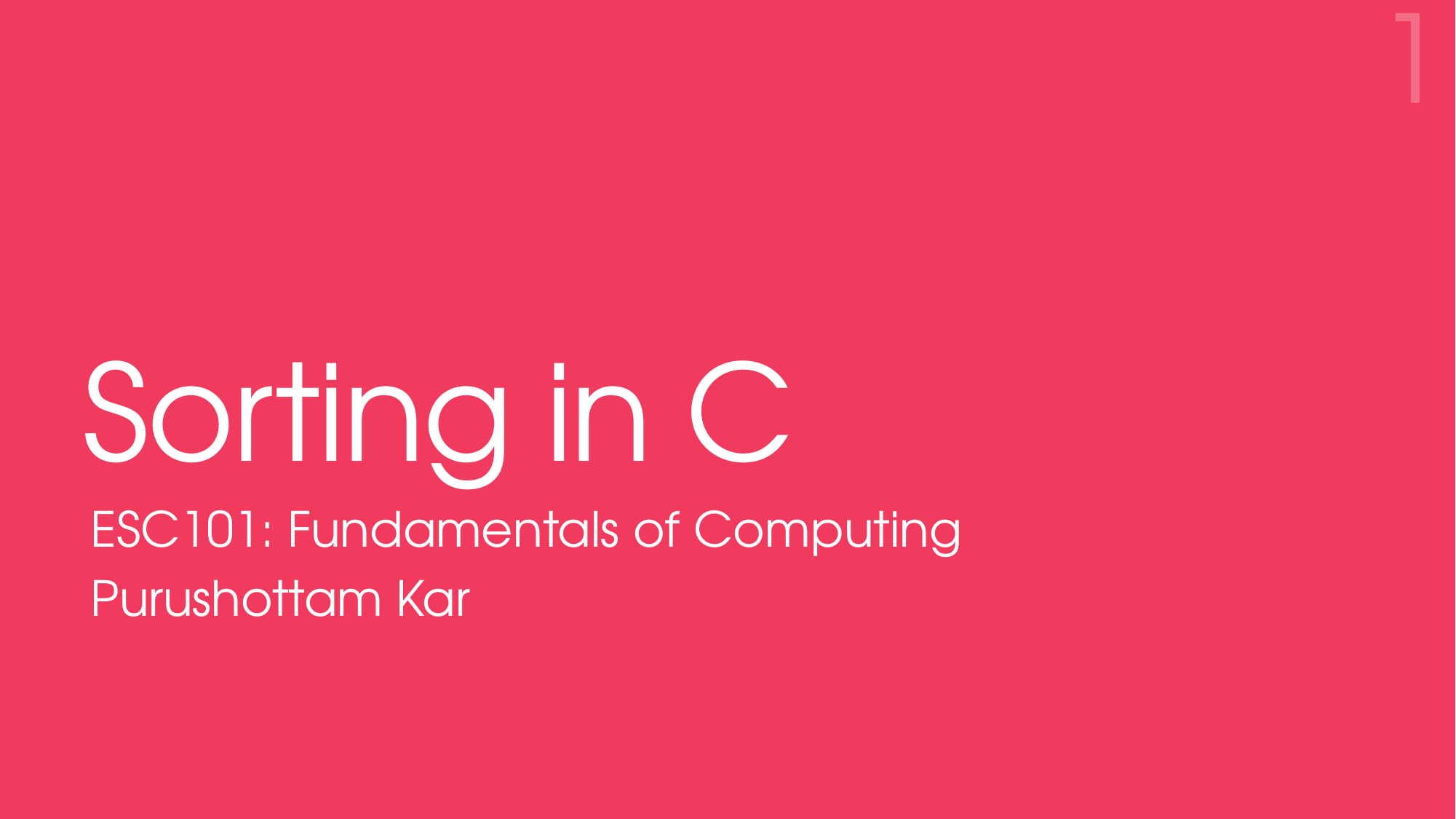

1
# Sorting in C
ESC101: Fundamentals of Computing
Purushottam Kar